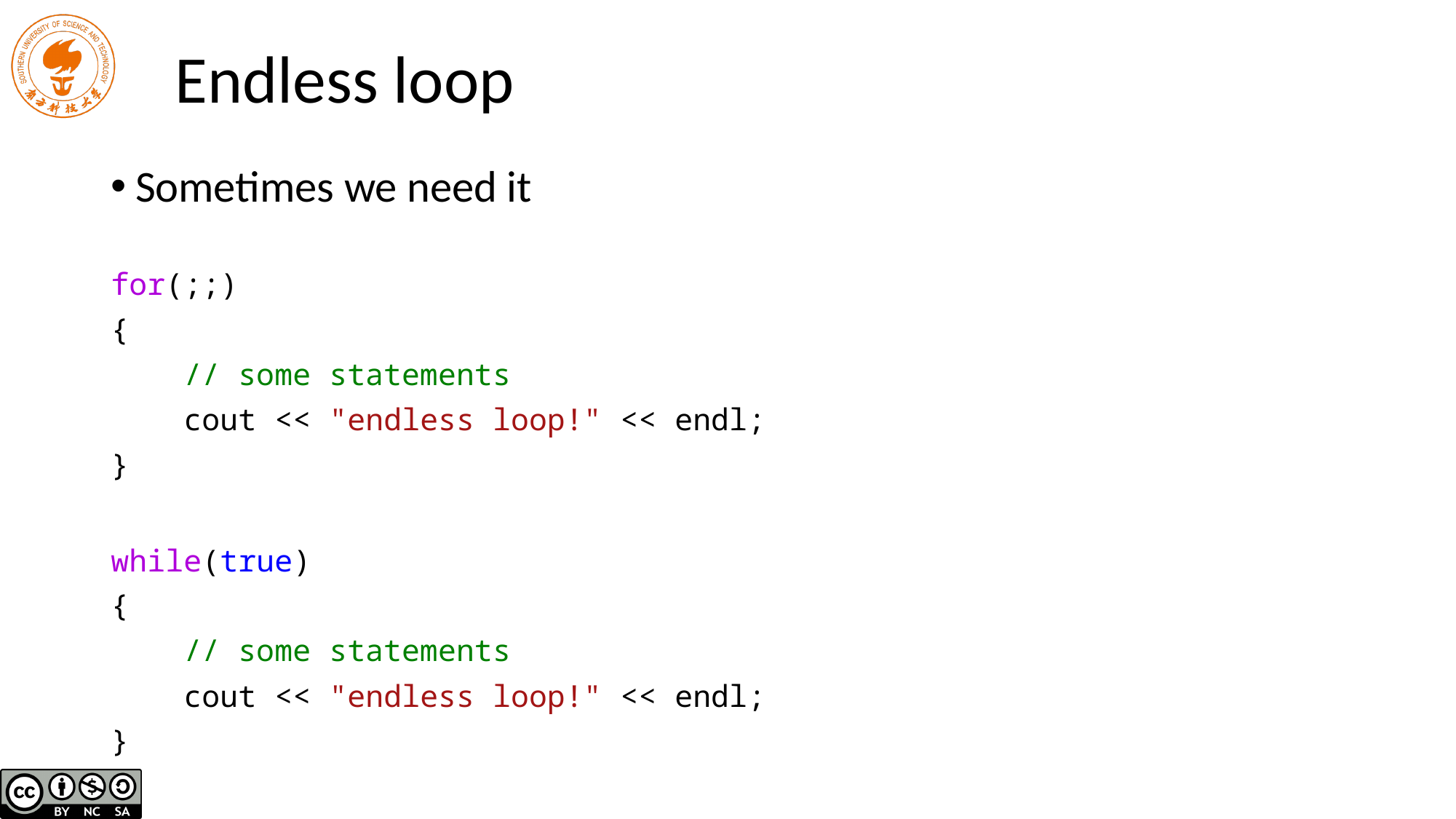

# Endless loop
Sometimes we need it

for(;;)
{
    // some statements
    cout << "endless loop!" << endl;
}

while(true)
{
    // some statements
    cout << "endless loop!" << endl;
}